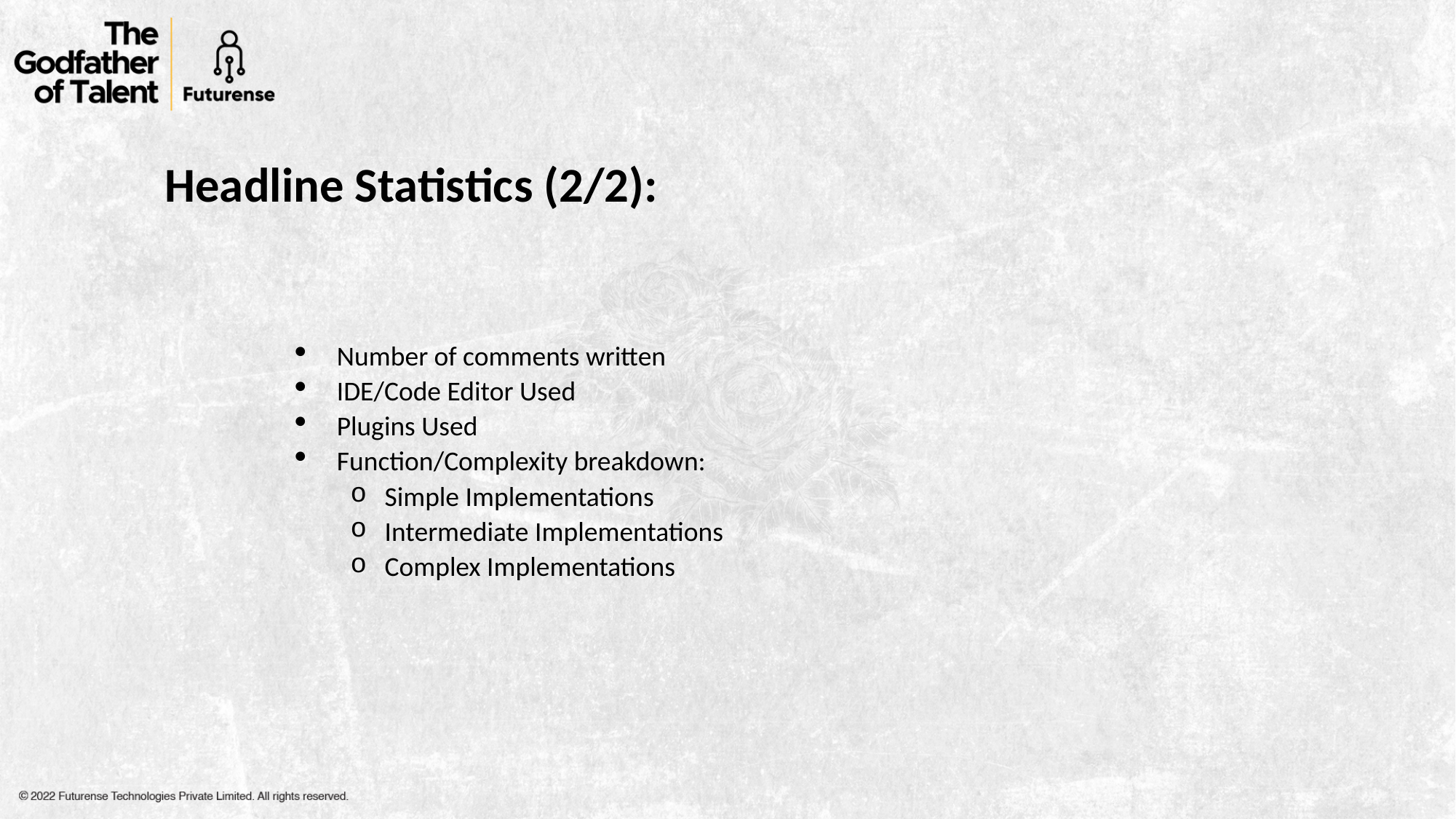

Headline Statistics (2/2):
Number of comments written
IDE/Code Editor Used
Plugins Used
Function/Complexity breakdown:
Simple Implementations
Intermediate Implementations
Complex Implementations